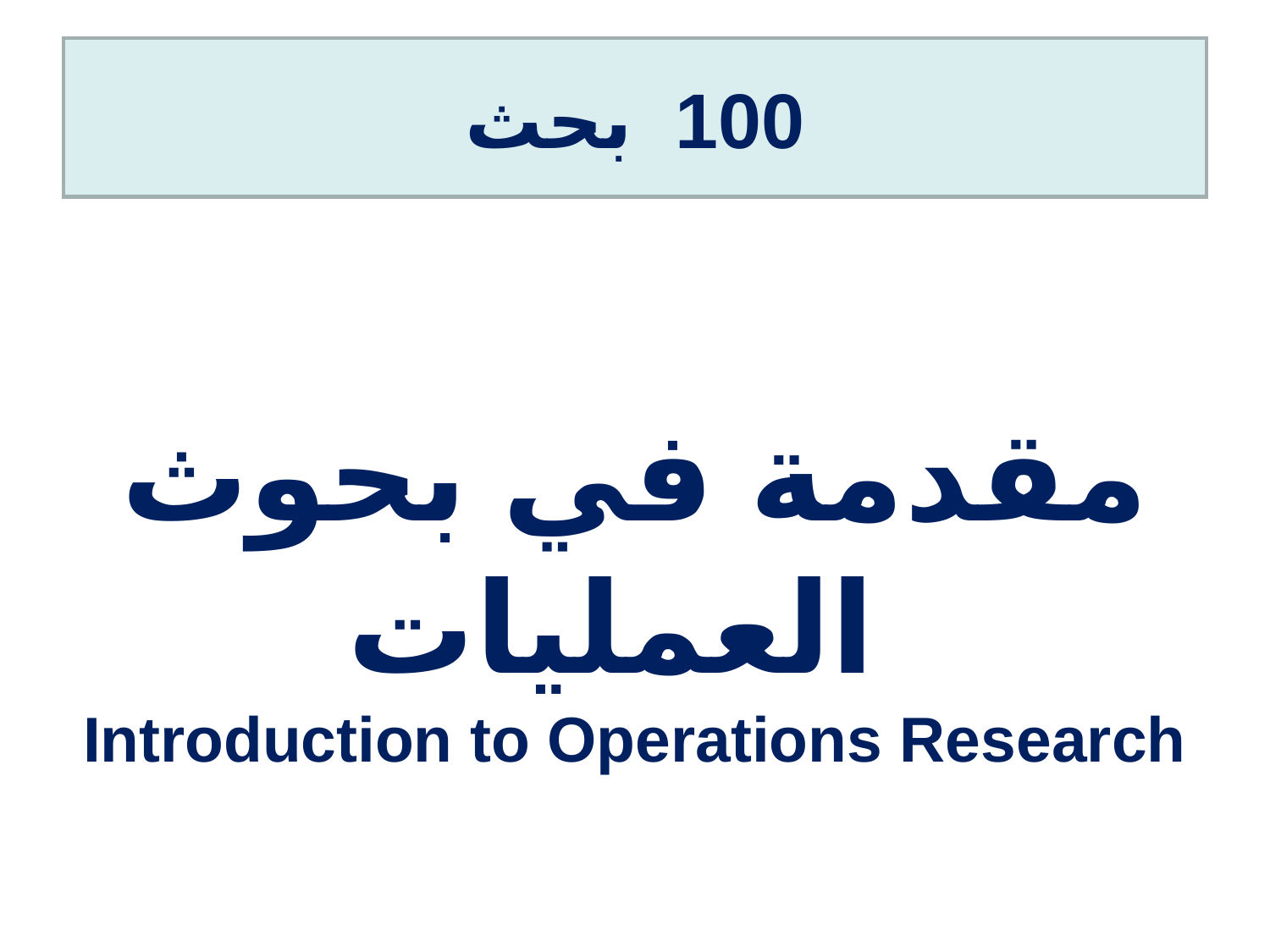

# 100  بحث

مقدمة في بحوث العمليات
Introduction to Operations Research